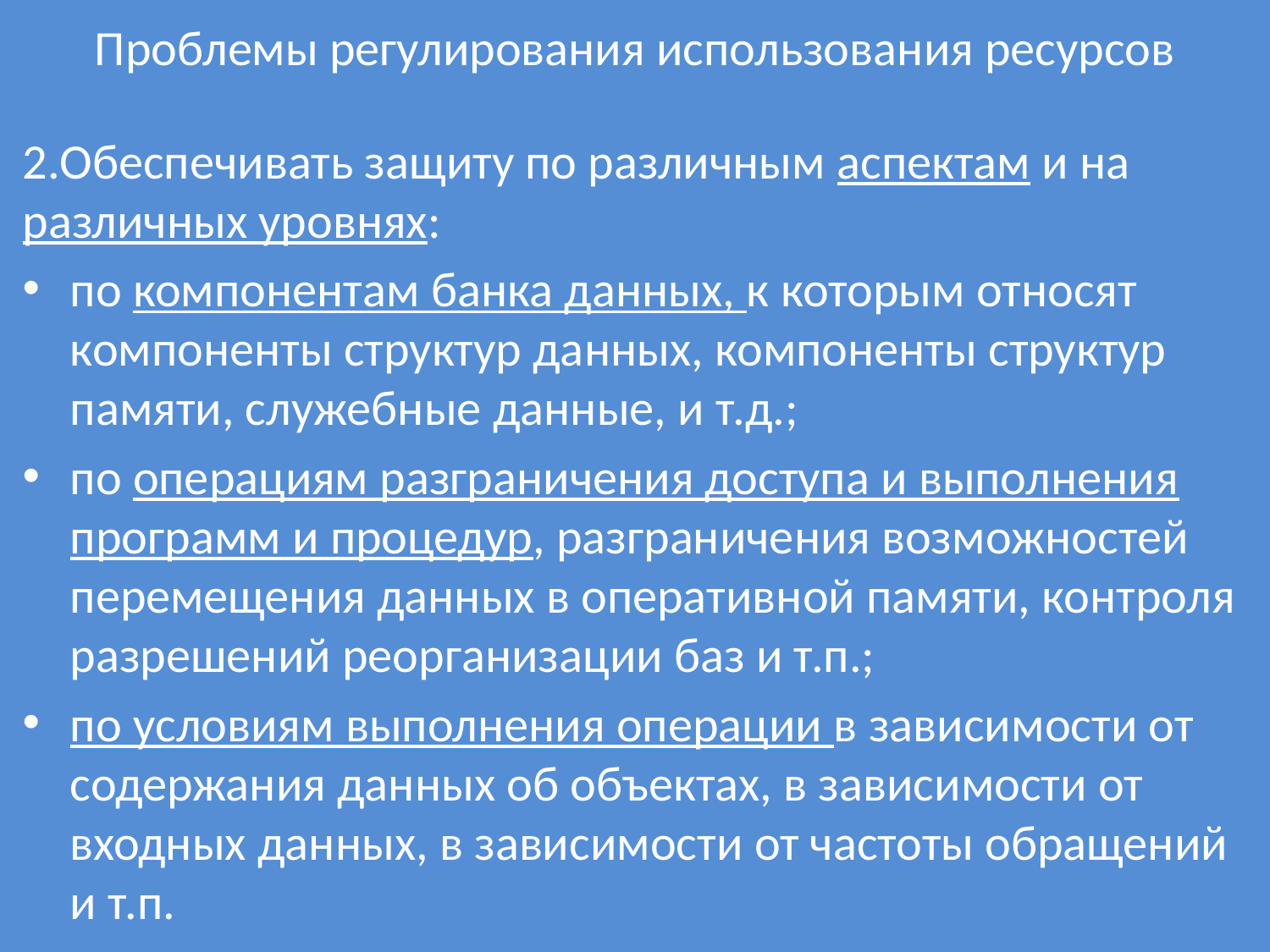

# Проблемы регулирования использования ресурсов

2.Обеспечивать защиту по различным аспектам и на различных уровнях:
по компонентам банка данных, к которым относят компоненты структур данных, компоненты структур памяти, служебные данные, и т.д.;
по операциям разграничения доступа и выполнения программ и процедур, разграничения возможностей перемещения данных в оперативной памяти, контроля разрешений реорганизации баз и т.п.;
по условиям выполнения операции в зависимости от содержания данных об объектах, в зависимости от входных данных, в зависимости от частоты обращений и т.п.